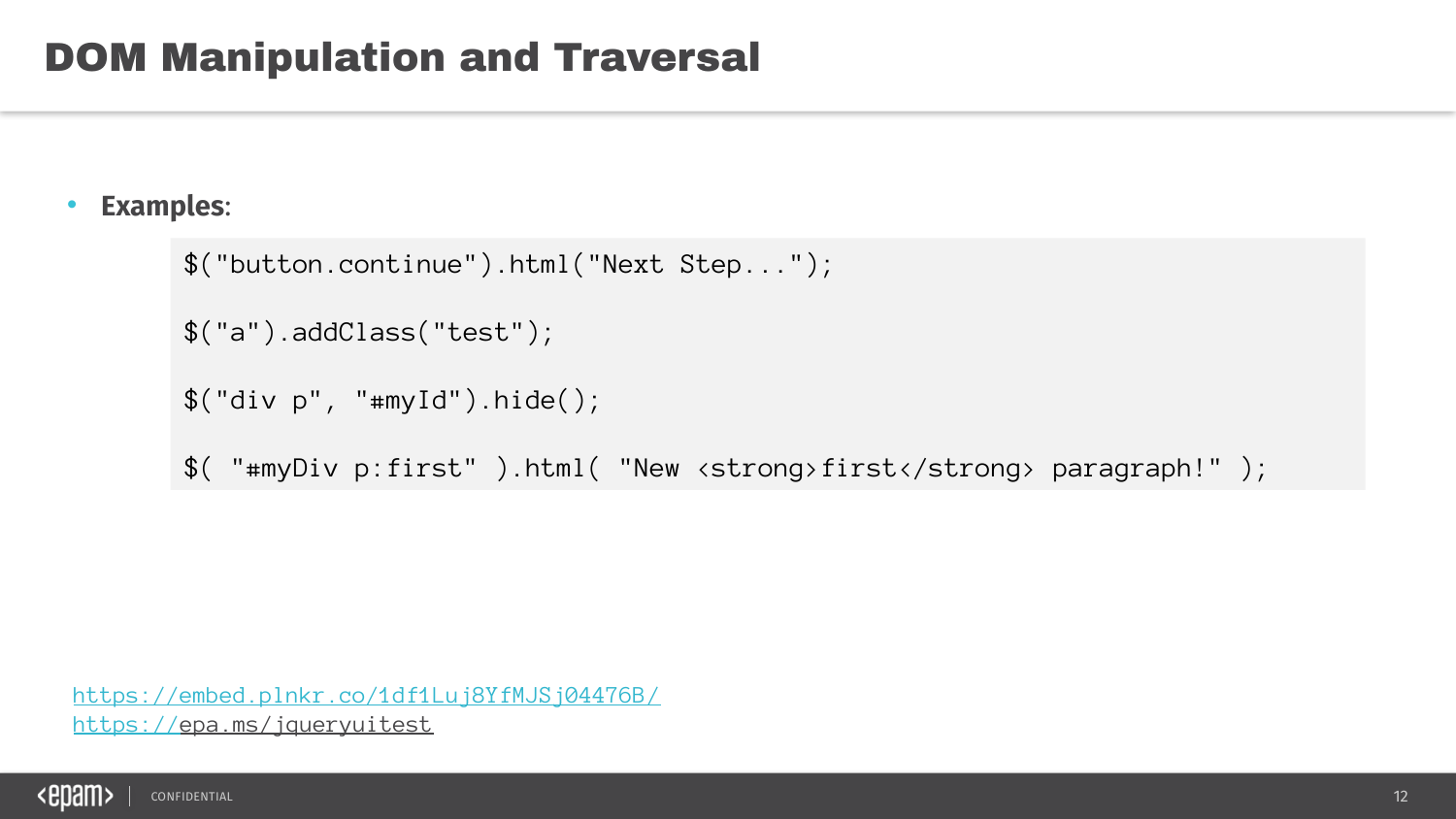

DOM Manipulation and Traversal

Examples:
$("button.continue").html("Next Step...");

$("a").addClass("test");

$("div p", "#myId").hide();

$( "#myDiv p:first" ).html( "New <strong>first</strong> paragraph!" );
https://embed.plnkr.co/1df1Luj8YfMJSj04476B/
https://epa.ms/jqueryuitest